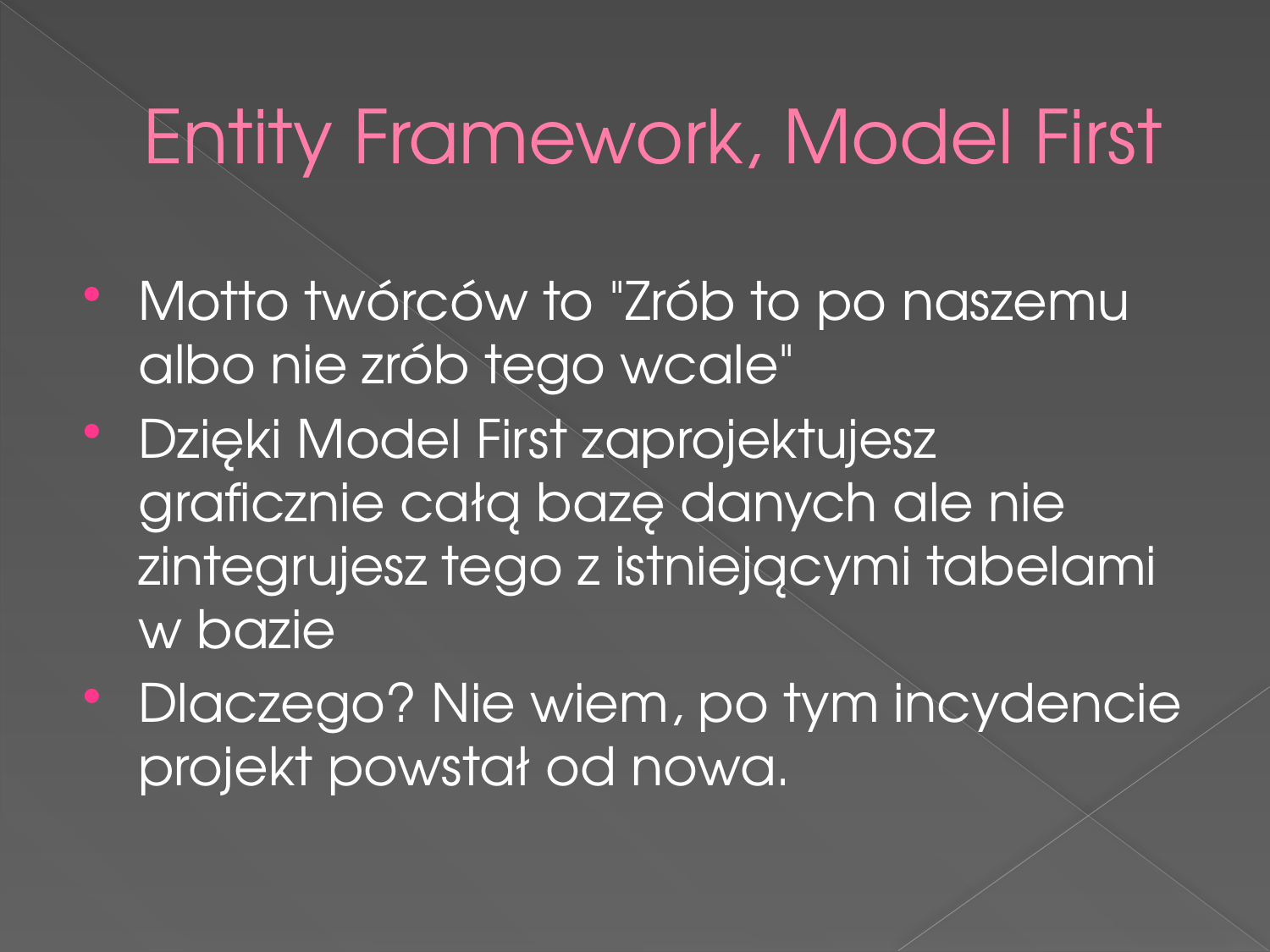

# Entity Framework, Model First
Motto twórców to "Zrób to po naszemu albo nie zrób tego wcale"
Dzięki Model First zaprojektujesz graficznie całą bazę danych ale nie zintegrujesz tego z istniejącymi tabelami w bazie
Dlaczego? Nie wiem, po tym incydencie projekt powstał od nowa.